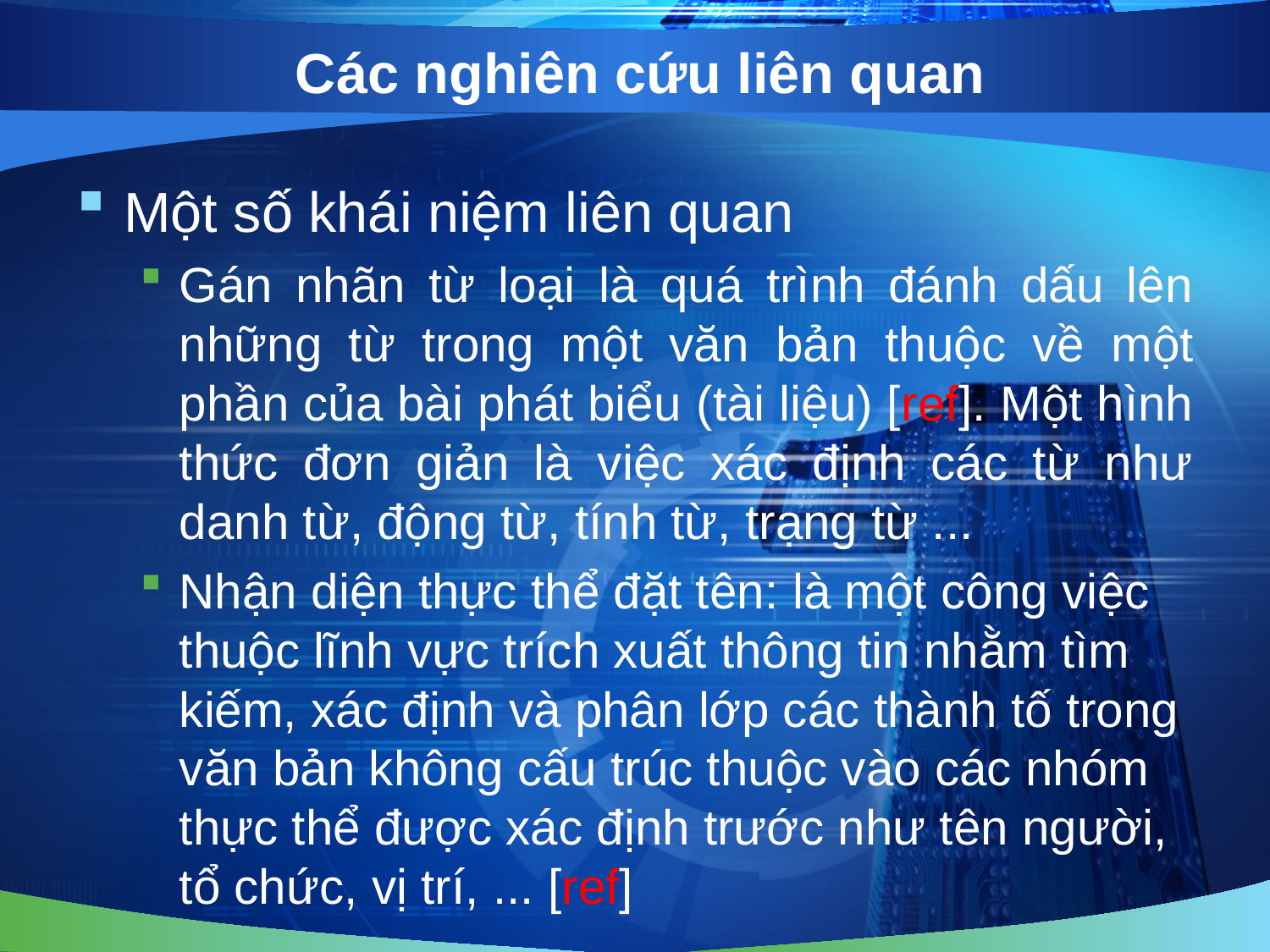

# Các nghiên cứu liên quan
Một số khái niệm liên quan
Gán nhãn từ loại là quá trình đánh dấu lên những từ trong một văn bản thuộc về một phần của bài phát biểu (tài liệu) [ref]. Một hình thức đơn giản là việc xác định các từ như danh từ, động từ, tính từ, trạng từ ...
Nhận diện thực thể đặt tên: là một công việc thuộc lĩnh vực trích xuất thông tin nhằm tìm kiếm, xác định và phân lớp các thành tố trong văn bản không cấu trúc thuộc vào các nhóm thực thể được xác định trước như tên người, tổ chức, vị trí, ... [ref]